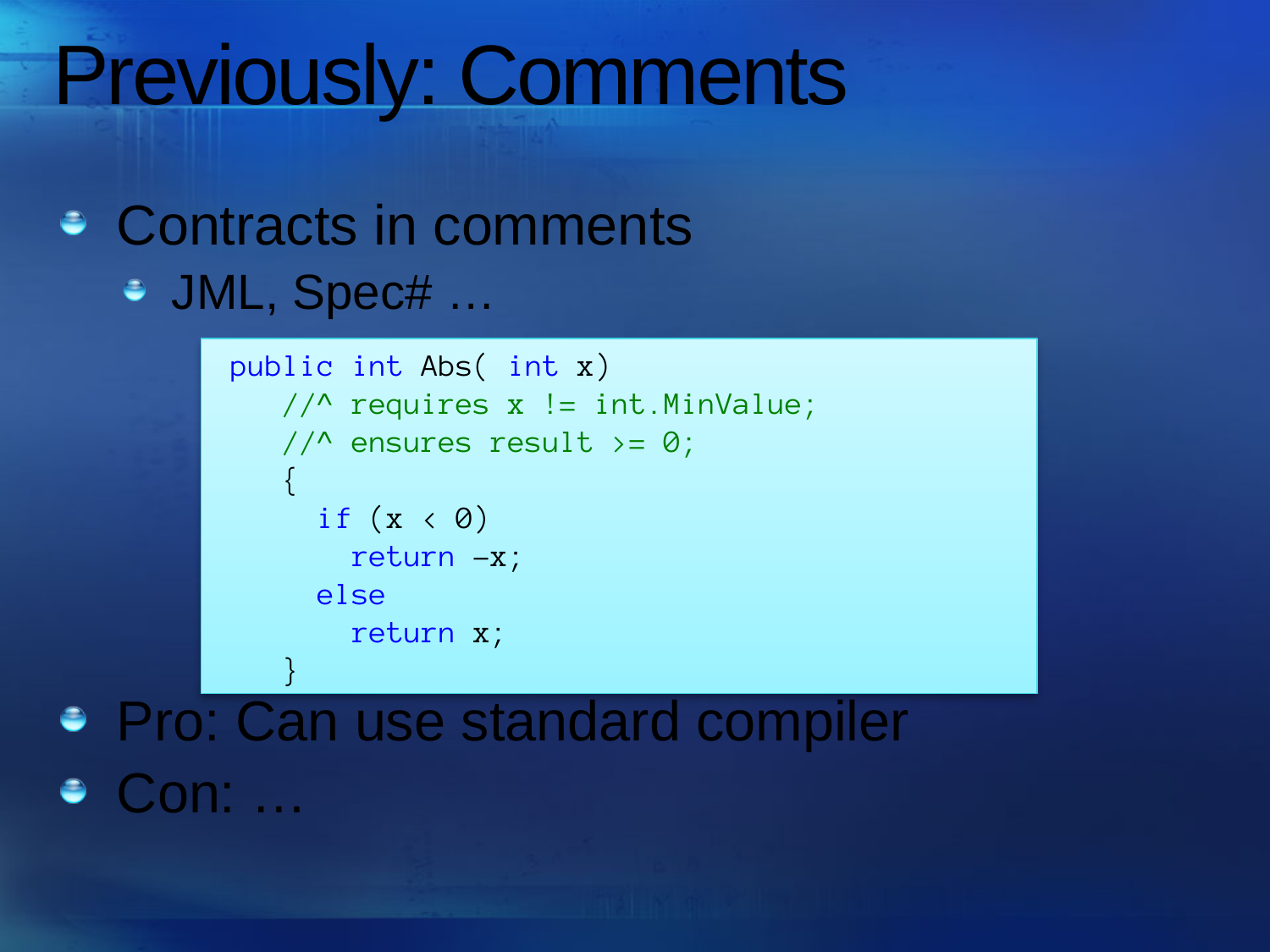

# Previously: Comments
Contracts in comments
JML, Spec# …

Pro: Can use standard compiler
Con: …
 public int Abs( int x)
    //^ requires x != int.MinValue;
    //^ ensures result >= 0;
    {
      if (x < 0)
        return -x;
      else
        return x;
    }